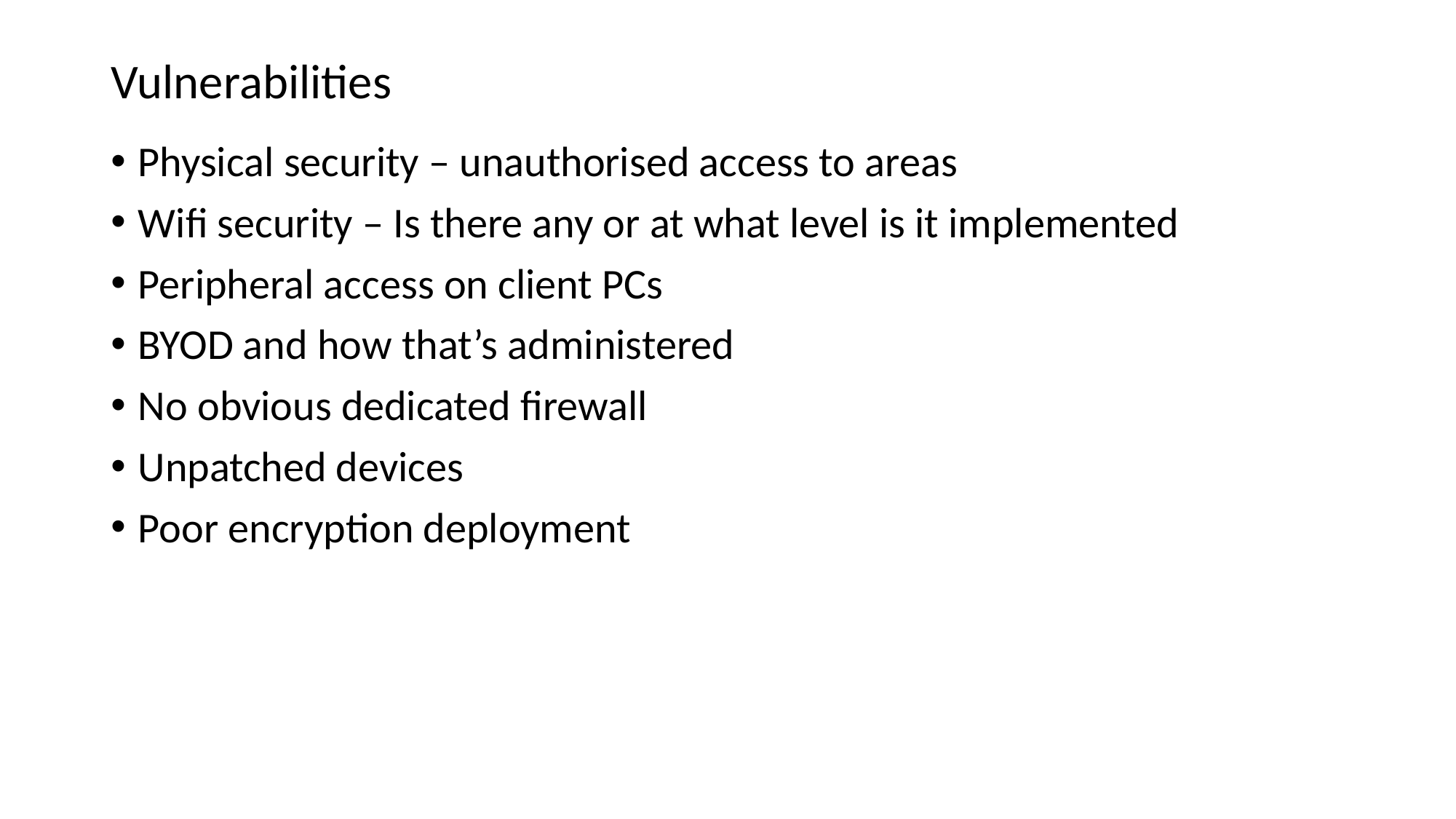

# Vulnerabilities
Physical security – unauthorised access to areas
Wifi security – Is there any or at what level is it implemented
Peripheral access on client PCs
BYOD and how that’s administered
No obvious dedicated firewall
Unpatched devices
Poor encryption deployment